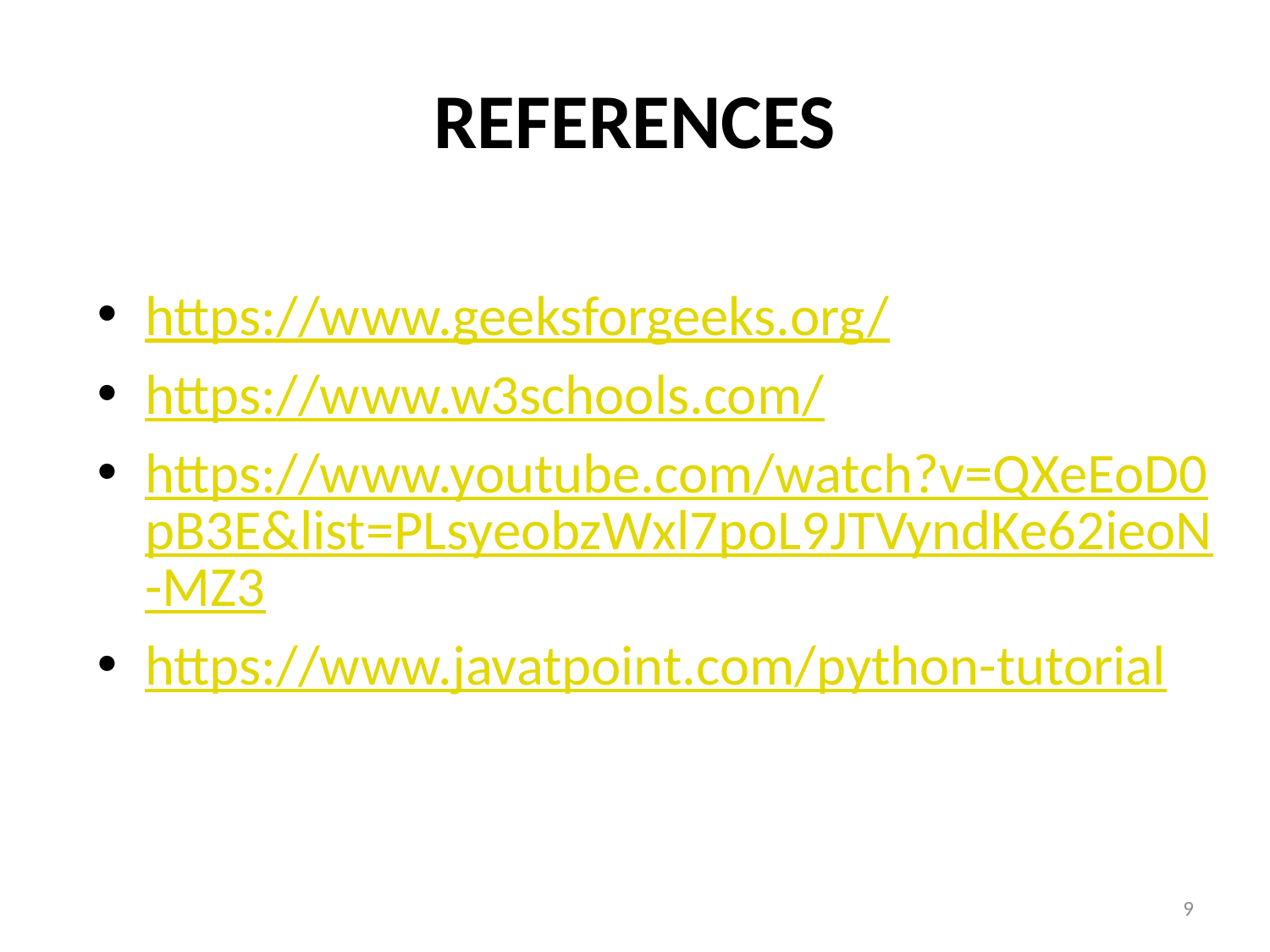

# References
https://www.geeksforgeeks.org/
https://www.w3schools.com/
https://www.youtube.com/watch?v=QXeEoD0pB3E&list=PLsyeobzWxl7poL9JTVyndKe62ieoN-MZ3
https://www.javatpoint.com/python-tutorial

9